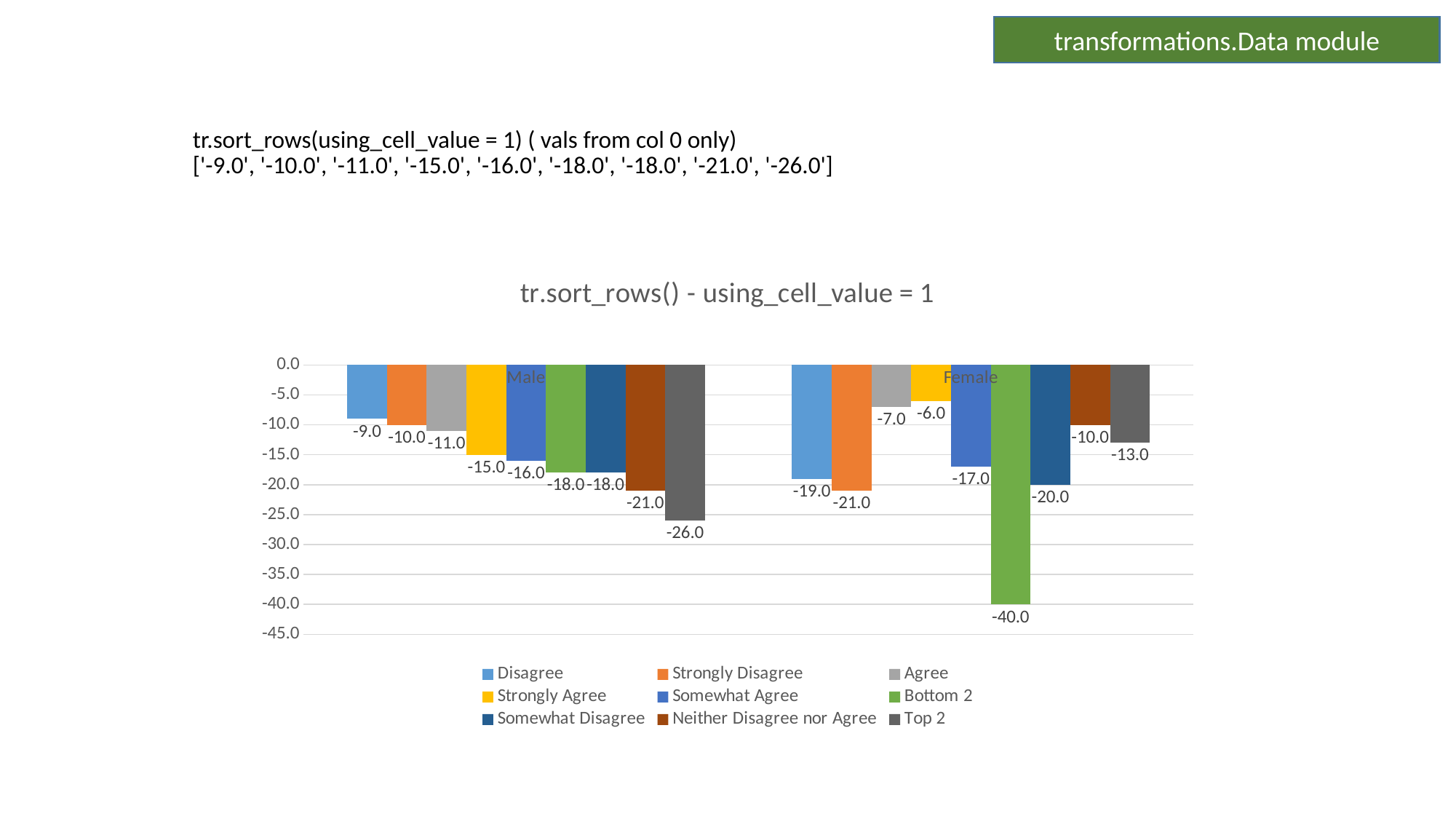

transformations.Data module
# tr.sort_rows(using_cell_value = 1) ( vals from col 0 only)
['-9.0', '-10.0', '-11.0', '-15.0', '-16.0', '-18.0', '-18.0', '-21.0', '-26.0']

### Chart: tr.sort_rows() - using_cell_value = 1

| Category | Disagree | Strongly Disagree | Agree | Strongly Agree | Somewhat Agree | Bottom 2 | Somewhat Disagree | Neither Disagree nor Agree | Top 2 |
|---|---|---|---|---|---|---|---|---|---|
| Male | -9.0 | -10.0 | -11.0 | -15.0 | -16.0 | -18.0 | -18.0 | -21.0 | -26.0 |
| Female | -19.0 | -21.0 | -7.0 | -6.0 | -17.0 | -40.0 | -20.0 | -10.0 | -13.0 |